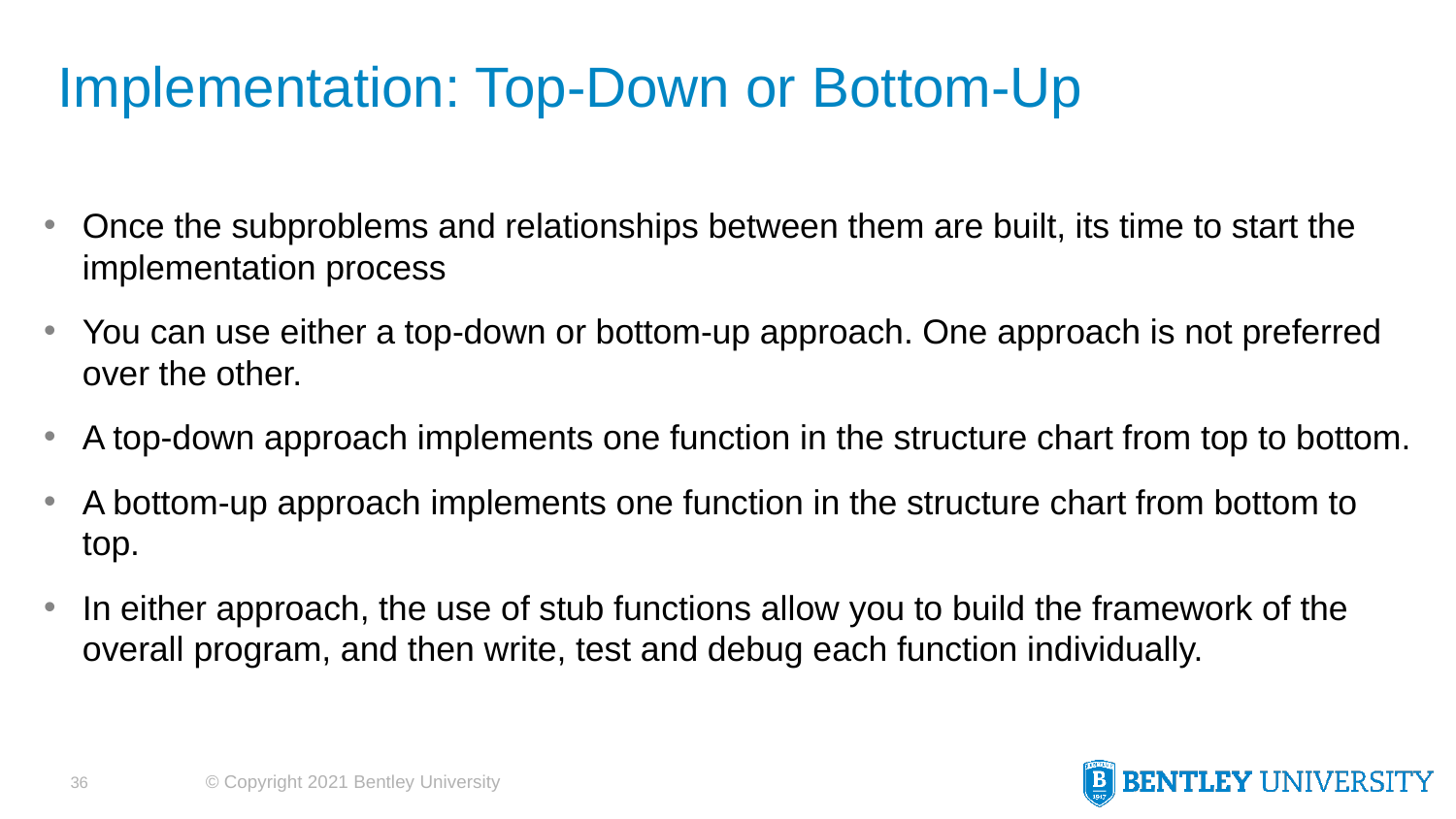

# Implementation: Top-Down or Bottom-Up
Once the subproblems and relationships between them are built, its time to start the implementation process
You can use either a top-down or bottom-up approach. One approach is not preferred over the other.
A top-down approach implements one function in the structure chart from top to bottom.
A bottom-up approach implements one function in the structure chart from bottom to top.
In either approach, the use of stub functions allow you to build the framework of the overall program, and then write, test and debug each function individually.